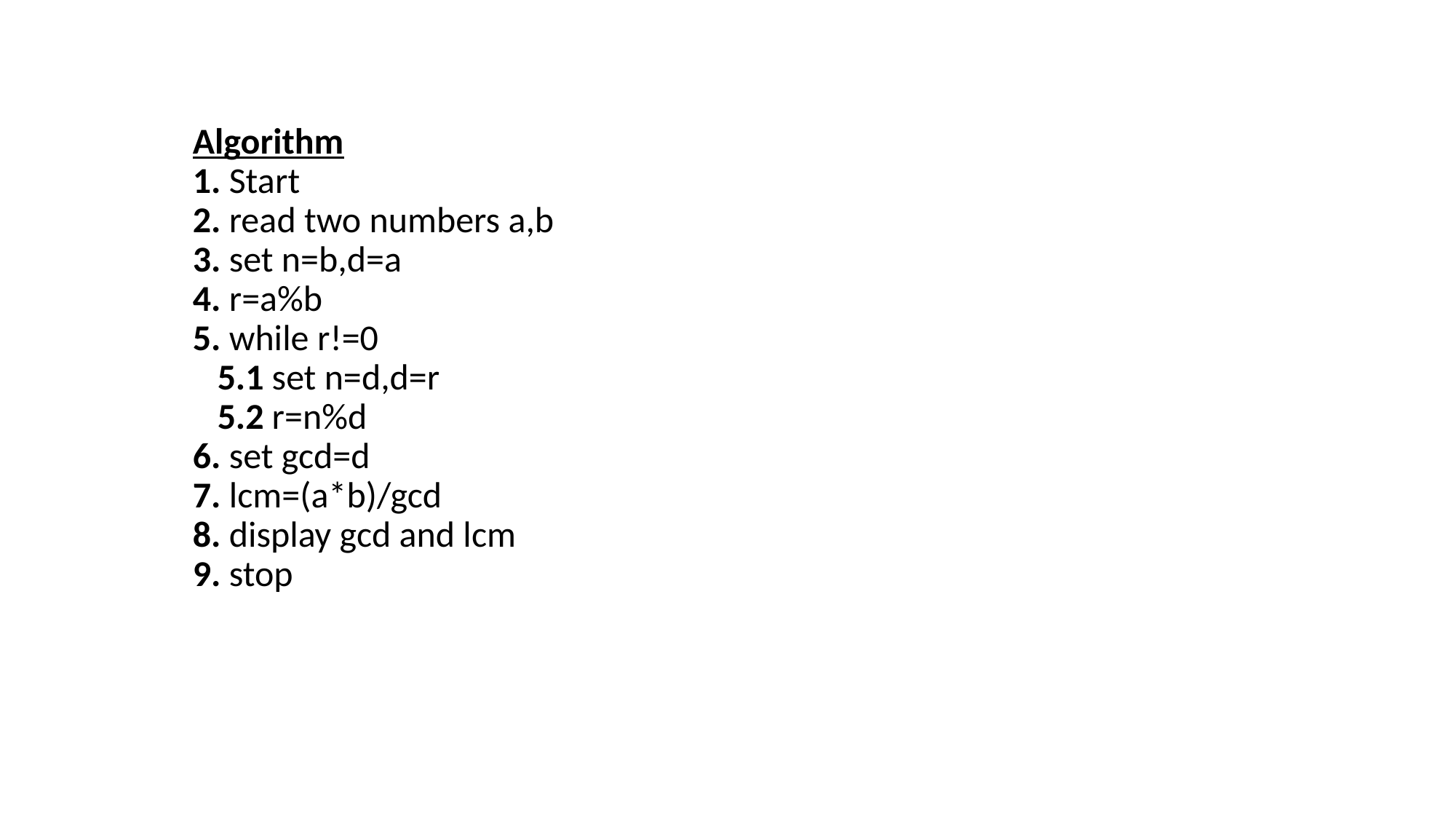

#
Algorithm
1. Start
2. read two numbers a,b
3. set n=b,d=a
4. r=a%b
5. while r!=0
   5.1 set n=d,d=r
   5.2 r=n%d
6. set gcd=d
7. lcm=(a*b)/gcd
8. display gcd and lcm
9. stop